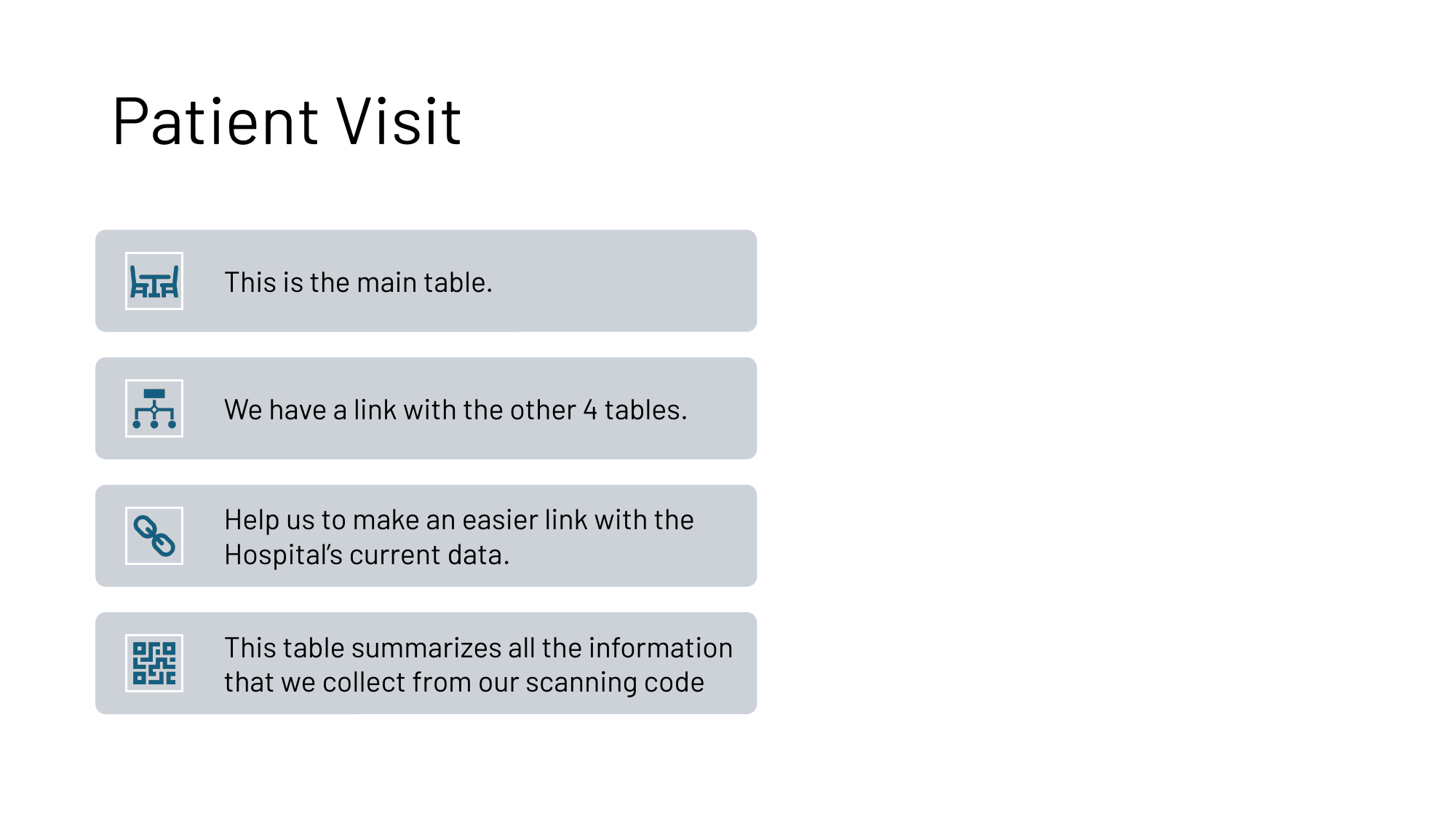

# Patient Visit

This is the main table.
We have a link with the other 4 tables.
Help us to make an easier link with the Hospital’s current data.
This table summarizes all the information that we collect from our scanning code